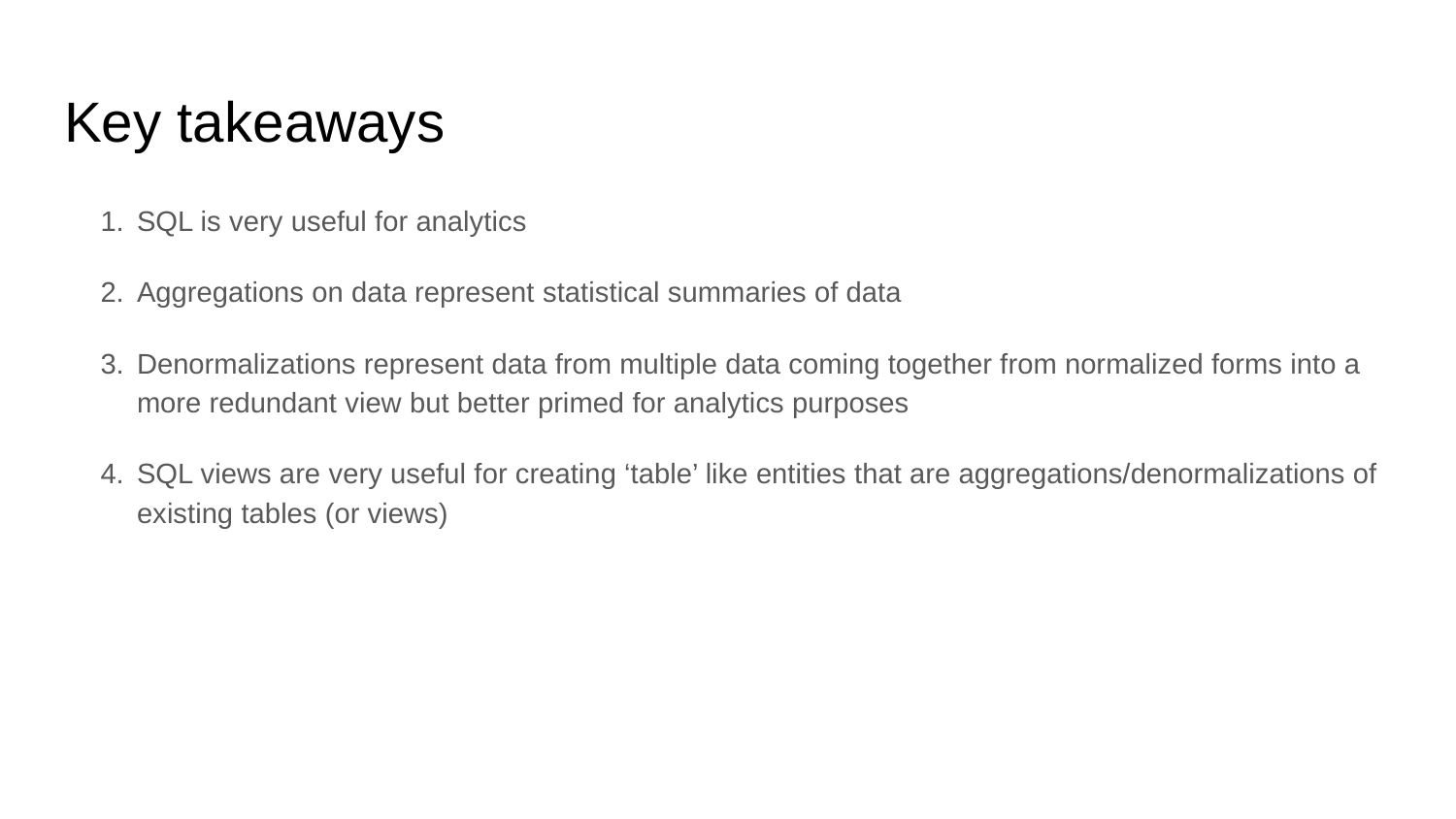

# Key takeaways
SQL is very useful for analytics
Aggregations on data represent statistical summaries of data
Denormalizations represent data from multiple data coming together from normalized forms into a more redundant view but better primed for analytics purposes
SQL views are very useful for creating ‘table’ like entities that are aggregations/denormalizations of existing tables (or views)